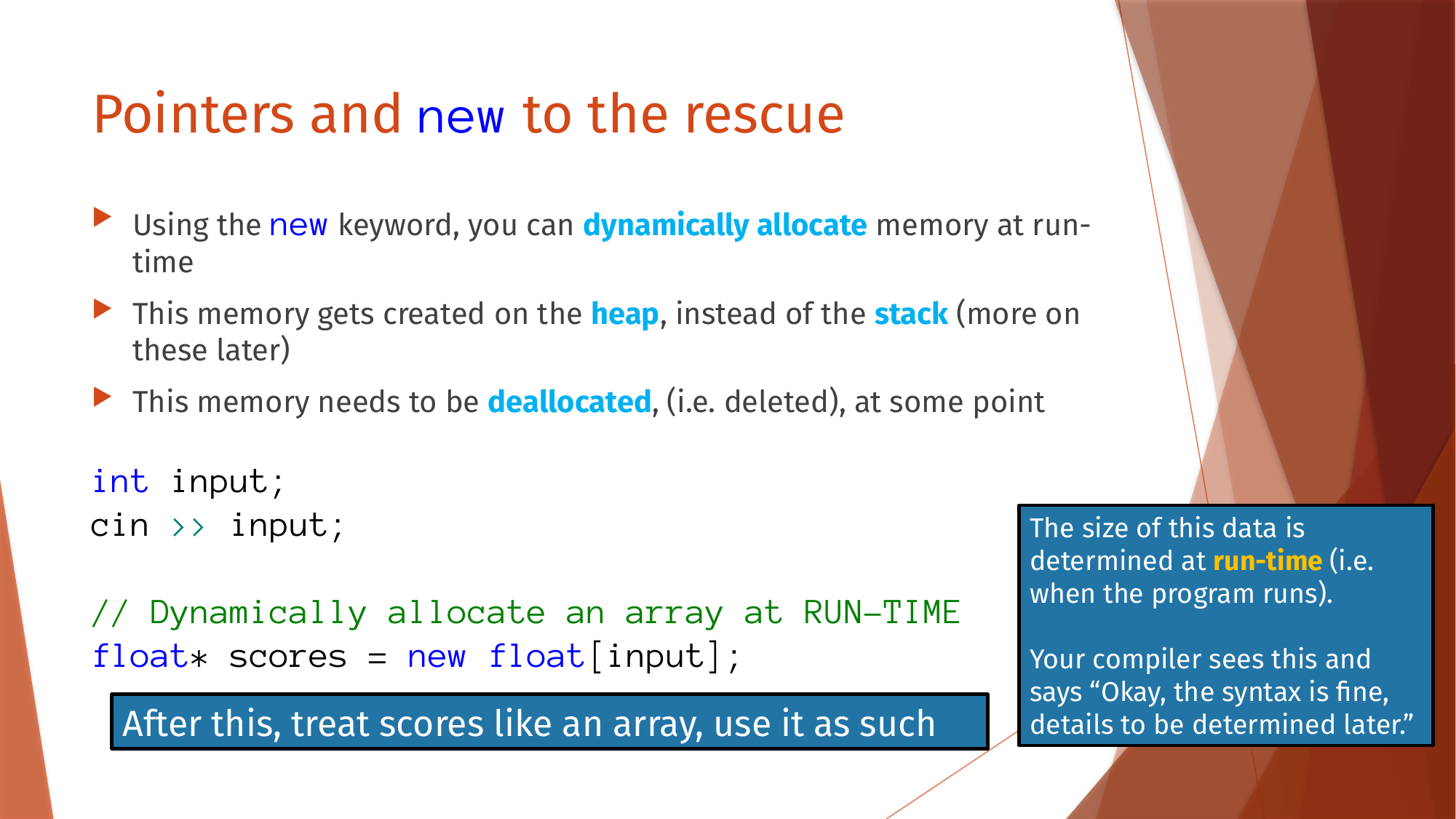

# Pointers and new to the rescue
Using the new keyword, you can dynamically allocate memory at run-time
This memory gets created on the heap, instead of the stack (more on these later)
This memory needs to be deallocated, (i.e. deleted), at some point
int input;
cin >> input;

// Dynamically allocate an array at RUN-TIME
float* scores = new float[input];
The size of this data is determined at run-time (i.e. when the program runs).

Your compiler sees this and says “Okay, the syntax is fine, details to be determined later.”
After this, treat scores like an array, use it as such